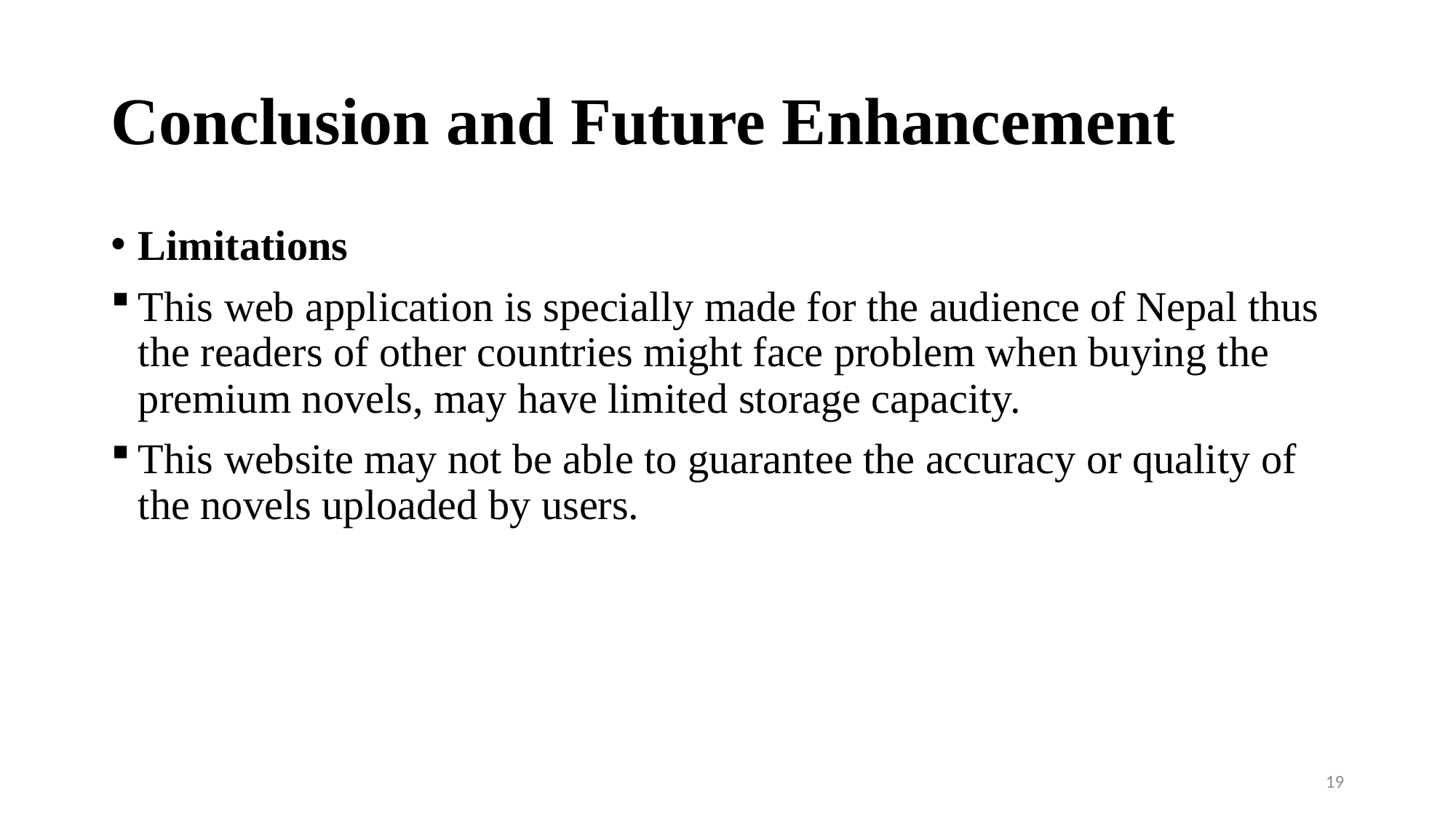

# Conclusion and Future Enhancement
Limitations
This web application is specially made for the audience of Nepal thus the readers of other countries might face problem when buying the premium novels, may have limited storage capacity.
This website may not be able to guarantee the accuracy or quality of the novels uploaded by users.

19